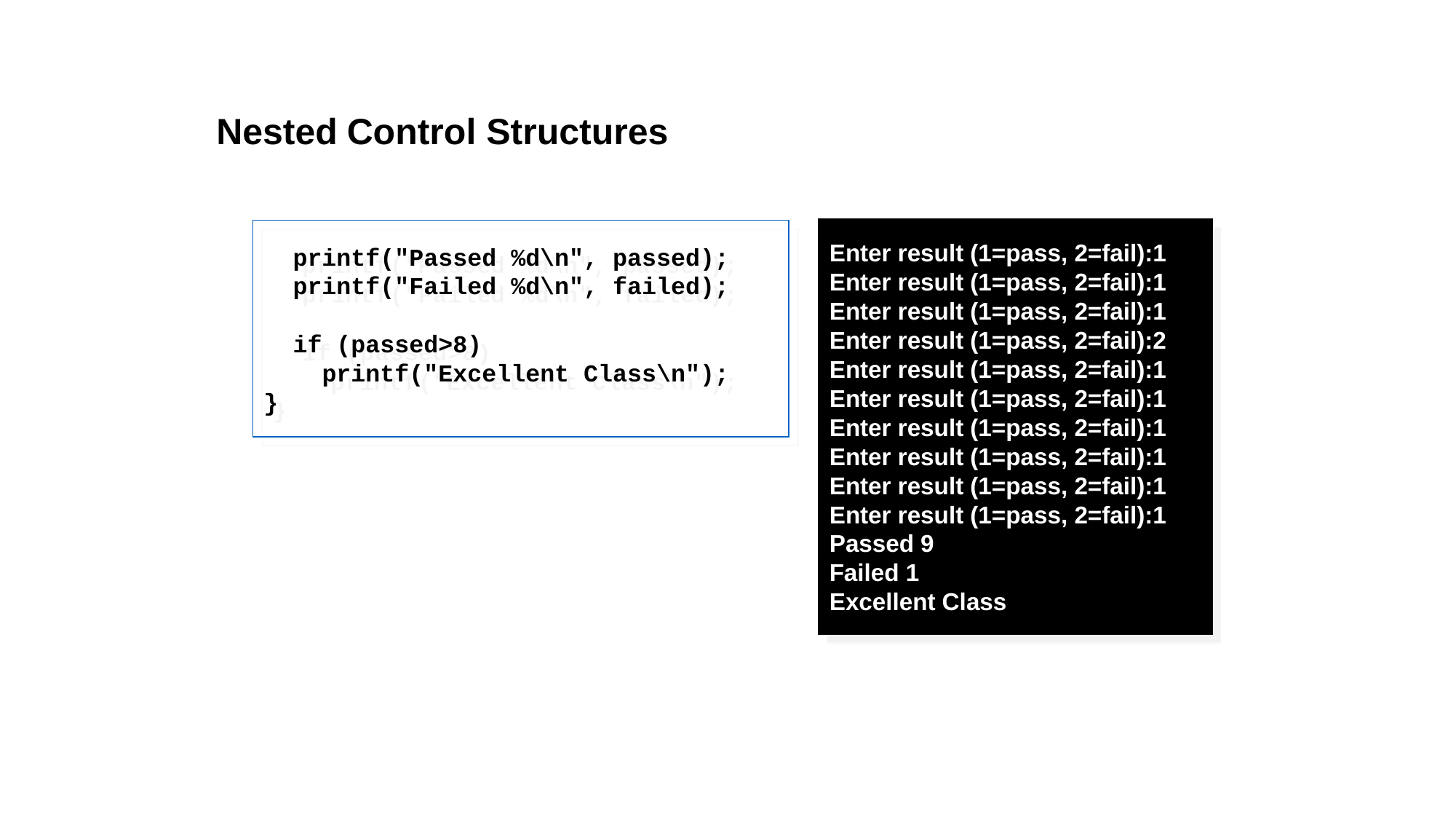

# Nested Control Structures

Enter result (1=pass, 2=fail):1
Enter result (1=pass, 2=fail):1
Enter result (1=pass, 2=fail):1
Enter result (1=pass, 2=fail):2
Enter result (1=pass, 2=fail):1
Enter result (1=pass, 2=fail):1
Enter result (1=pass, 2=fail):1
Enter result (1=pass, 2=fail):1
Enter result (1=pass, 2=fail):1
Enter result (1=pass, 2=fail):1
Passed 9
Failed 1
Excellent Class
  printf("Passed %d\n", passed);
  printf("Failed %d\n", failed);

  if (passed>8)
    printf("Excellent Class\n");
}